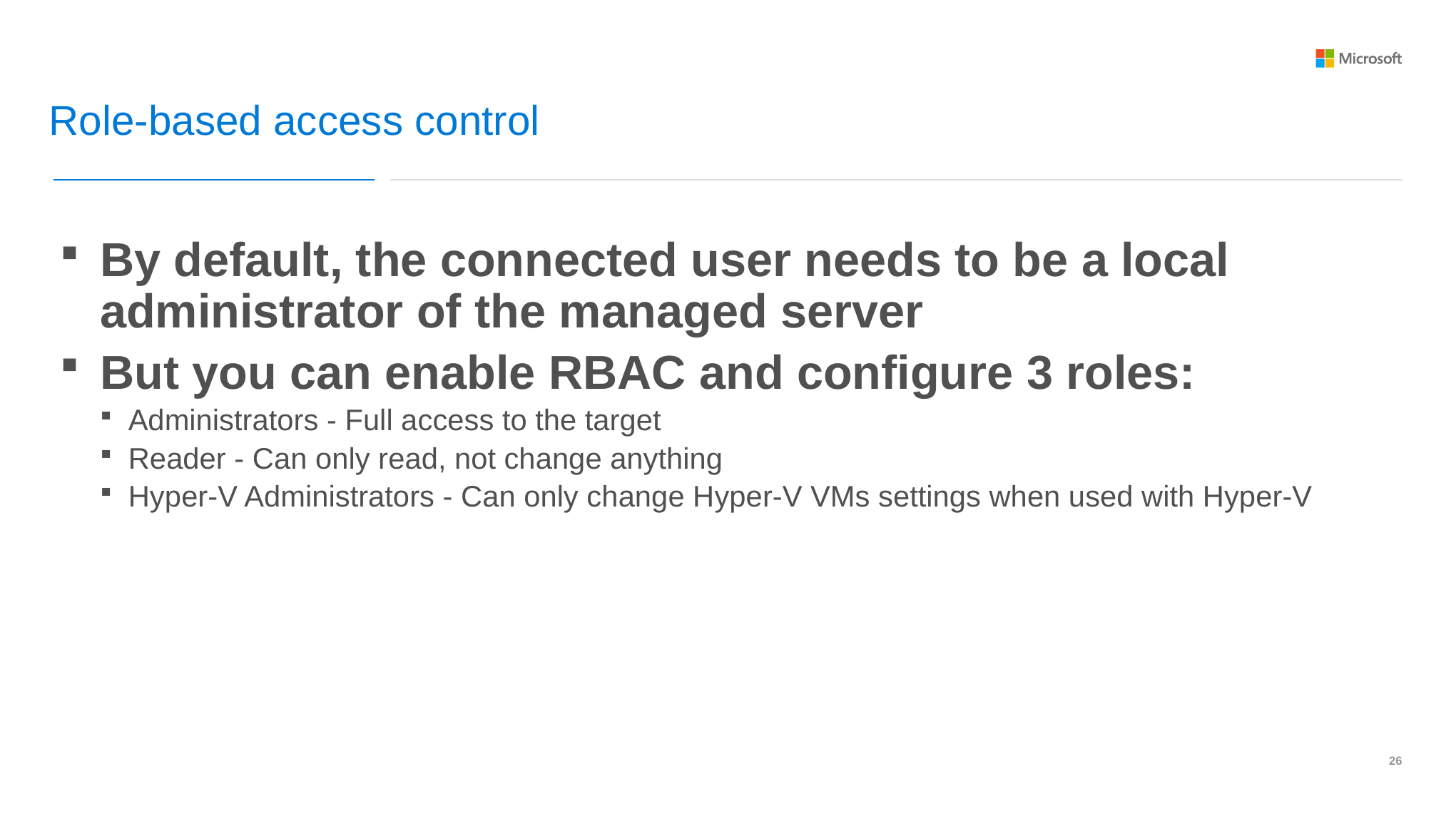

Role-based access control
By default, the connected user needs to be a local administrator of the managed server
But you can enable RBAC and configure 3 roles:
Administrators - Full access to the target
Reader - Can only read, not change anything
Hyper-V Administrators - Can only change Hyper-V VMs settings when used with Hyper-V

26